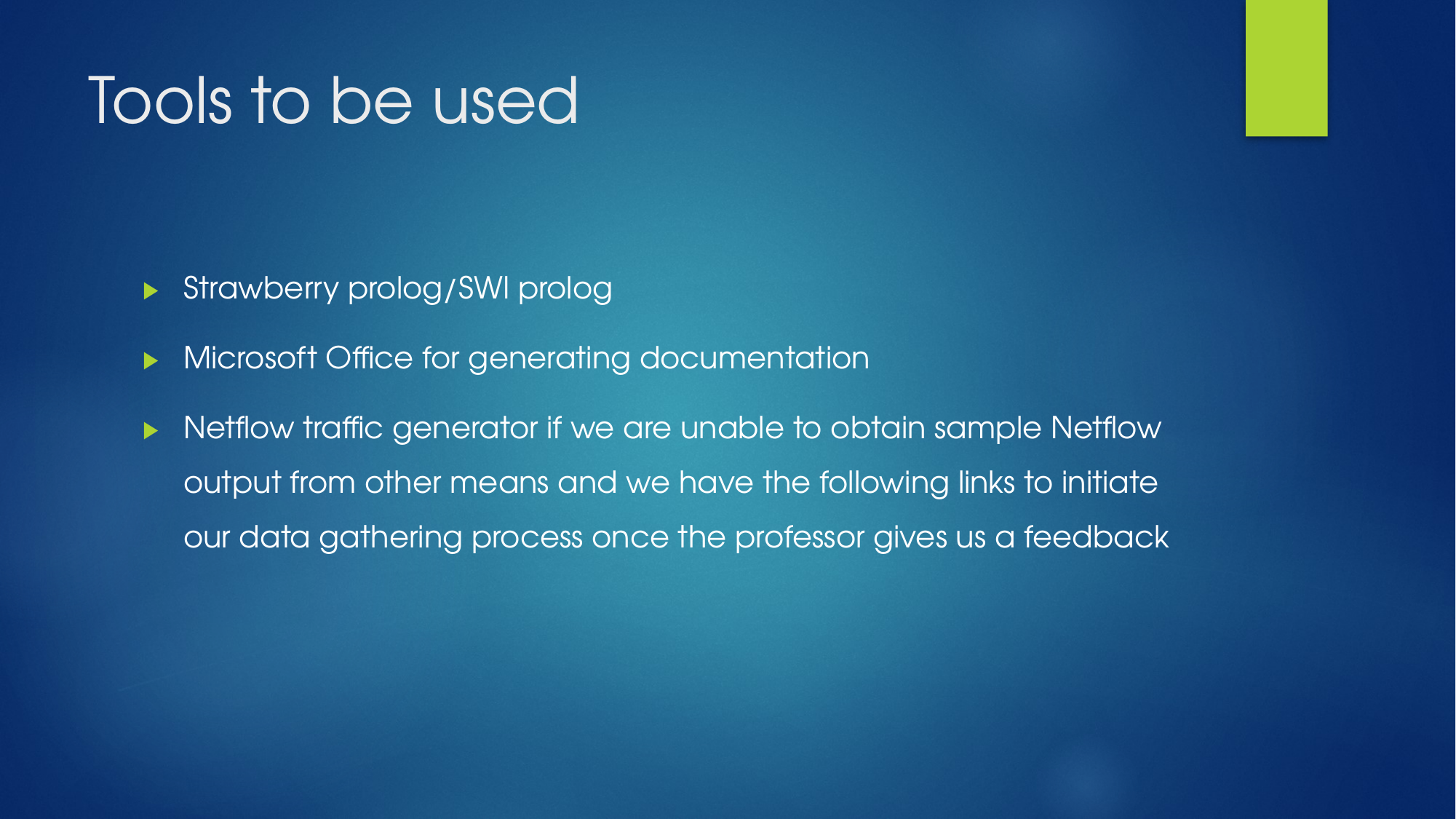

# Tools to be used
Strawberry prolog/SWI prolog
Microsoft Office for generating documentation
Netflow traffic generator if we are unable to obtain sample Netflow output from other means and we have the following links to initiate our data gathering process once the professor gives us a feedback